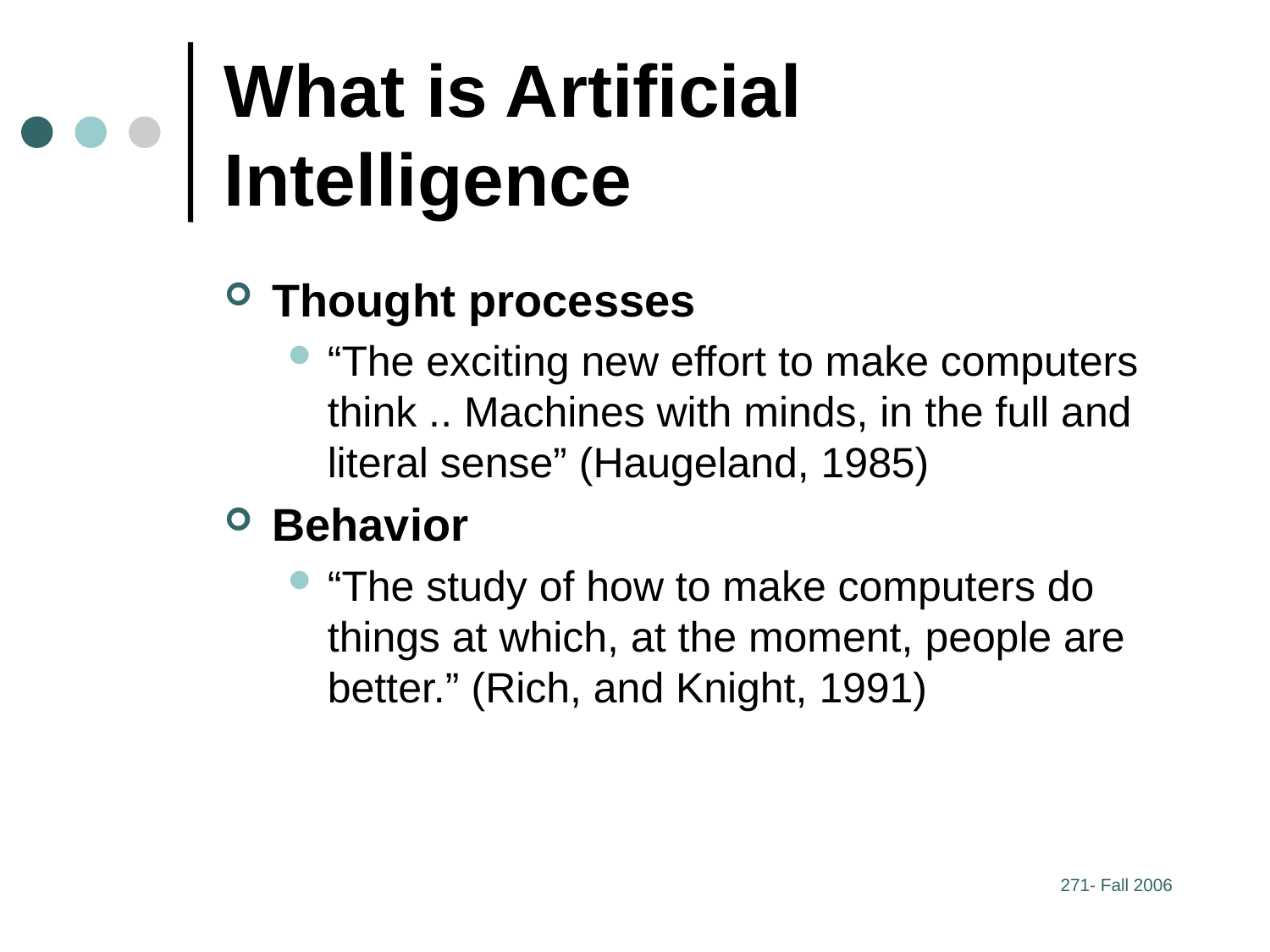

# What is Artificial Intelligence
Thought processes
“The exciting new effort to make computers think .. Machines with minds, in the full and literal sense” (Haugeland, 1985)
Behavior
“The study of how to make computers do things at which, at the moment, people are better.” (Rich, and Knight, 1991)
271- Fall 2006
The automation of activities that we associate with human thinking, activities such as decision-making, problem solving, learning… (Bellman)